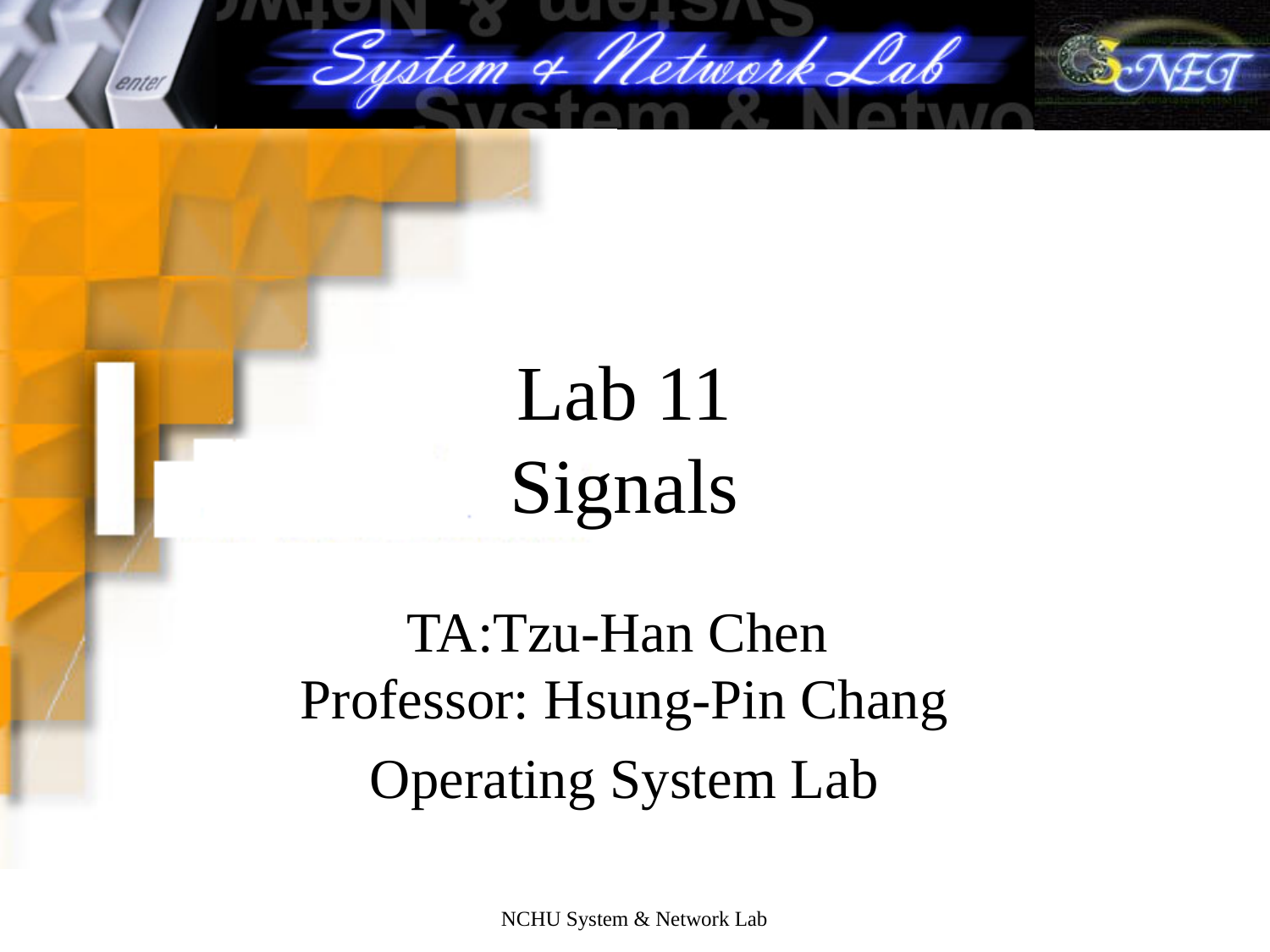

# Lab 11 Signals
TA:Tzu-Han Chen
Professor: Hsung-Pin Chang
Operating System Lab